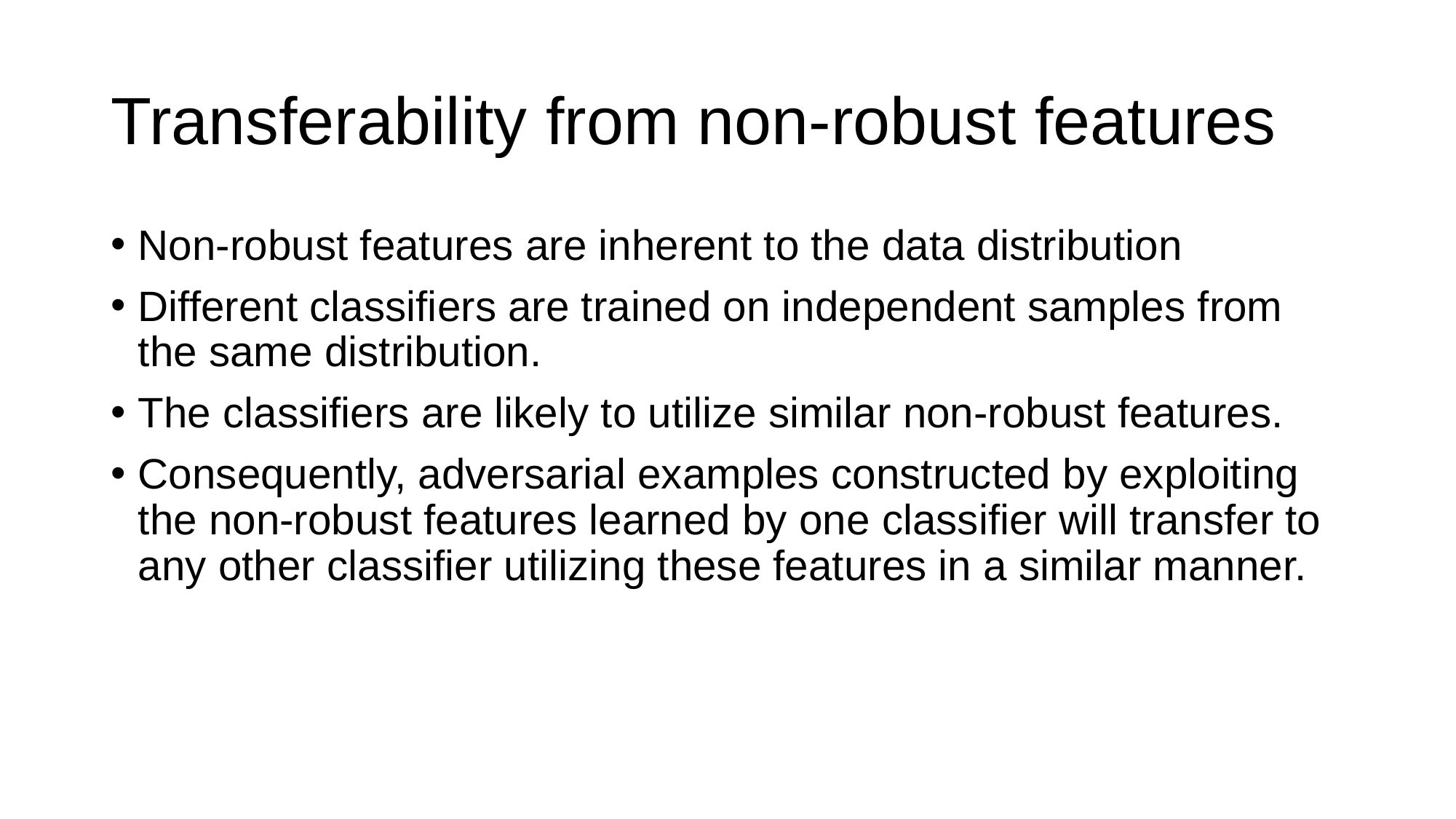

# Transferability from non-robust features
Non-robust features are inherent to the data distribution
Different classifiers are trained on independent samples from the same distribution.
The classifiers are likely to utilize similar non-robust features.
Consequently, adversarial examples constructed by exploiting the non-robust features learned by one classifier will transfer to any other classifier utilizing these features in a similar manner.